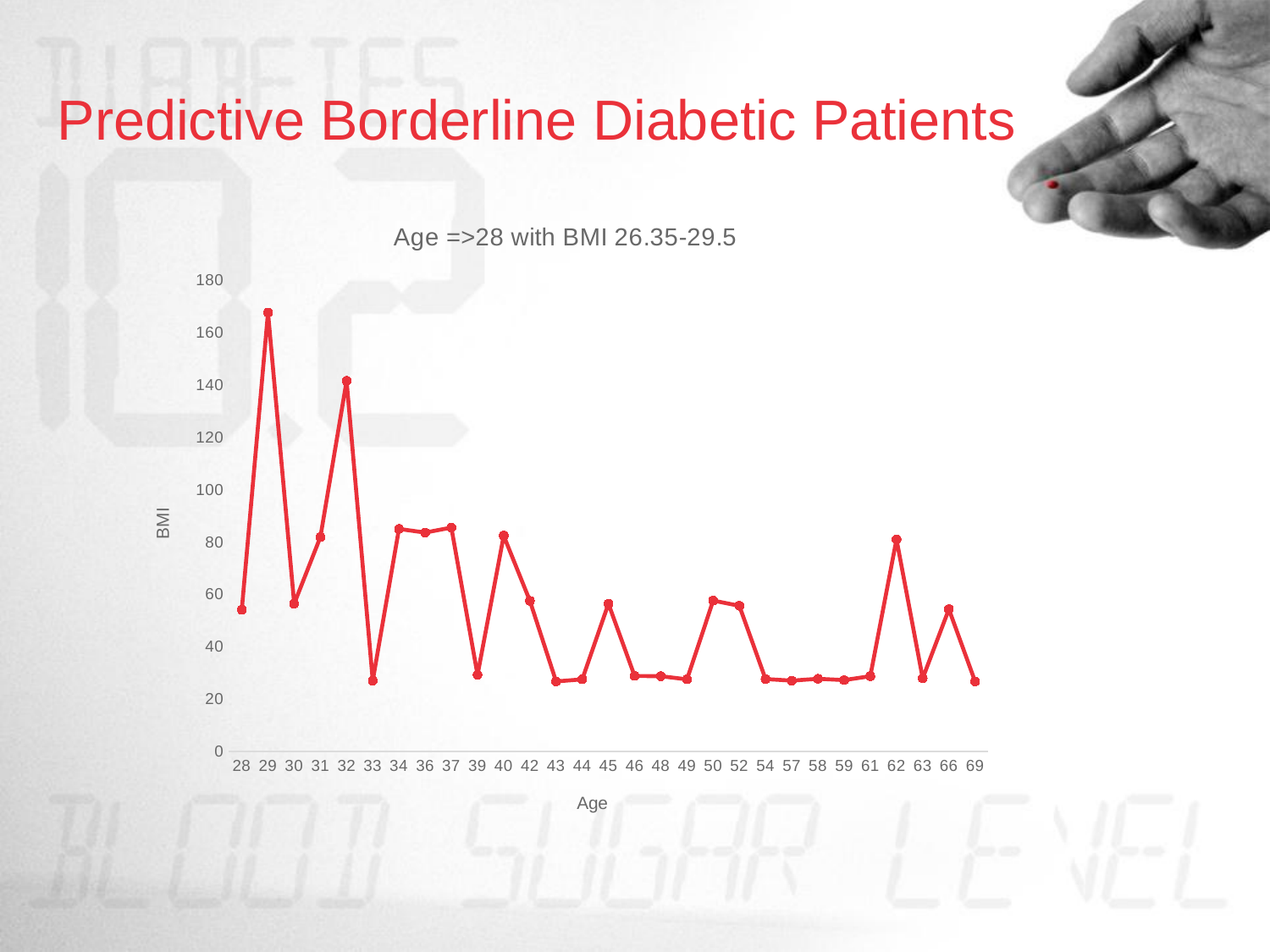

Predictive Borderline Diabetic Patients

### Chart: Age =>28 with BMI 26.35-29.5

| Category | Total |
|---|---|
| 28 | 54.2 |
| 29 | 167.8 |
| 30 | 56.5 |
| 31 | 82.0 |
| 32 | 141.7 |
| 33 | 27.1 |
| 34 | 85.1 |
| 36 | 83.7 |
| 37 | 85.6 |
| 39 | 29.3 |
| 40 | 82.5 |
| 42 | 57.6 |
| 43 | 26.8 |
| 44 | 27.6 |
| 45 | 56.5 |
| 46 | 28.9 |
| 48 | 28.8 |
| 49 | 27.6 |
| 50 | 57.7 |
| 52 | 55.7 |
| 54 | 27.7 |
| 57 | 27.1 |
| 58 | 27.8 |
| 59 | 27.3 |
| 61 | 28.8 |
| 62 | 81.1 |
| 63 | 28.0 |
| 66 | 54.400000000000006 |
| 69 | 26.8 |